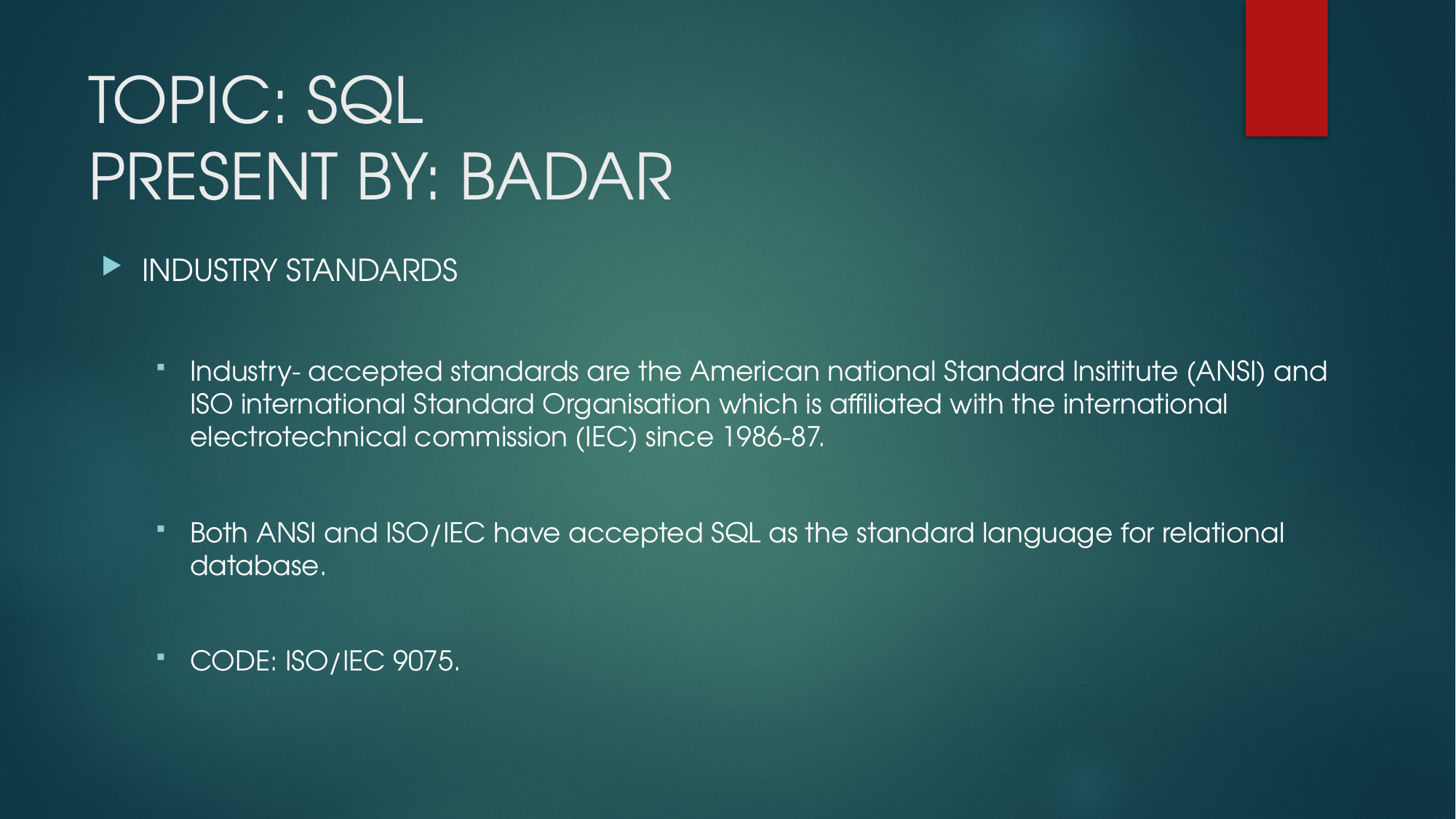

# TOPIC: SQL PRESENT BY: BADAR
INDUSTRY STANDARDS

Industry- accepted standards are the American national Standard Insititute (ANSI) and ISO international Standard Organisation which is affiliated with the international electrotechnical commission (IEC) since 1986-87.

Both ANSI and ISO/IEC have accepted SQL as the standard language for relational database.

CODE: ISO/IEC 9075.